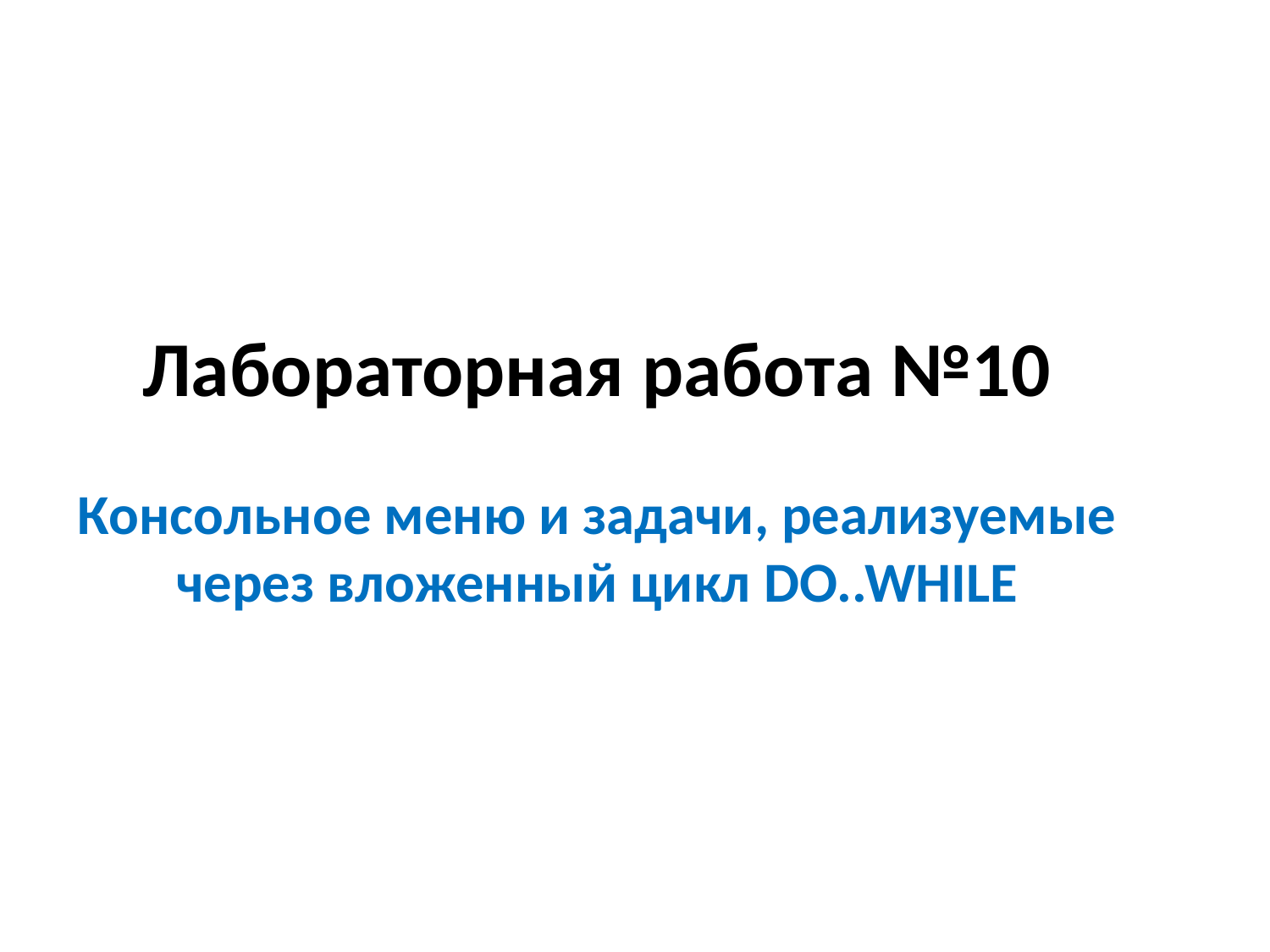

# Лабораторная работа №10
Консольное меню и задачи, реализуемые через вложенный цикл DO..WHILE